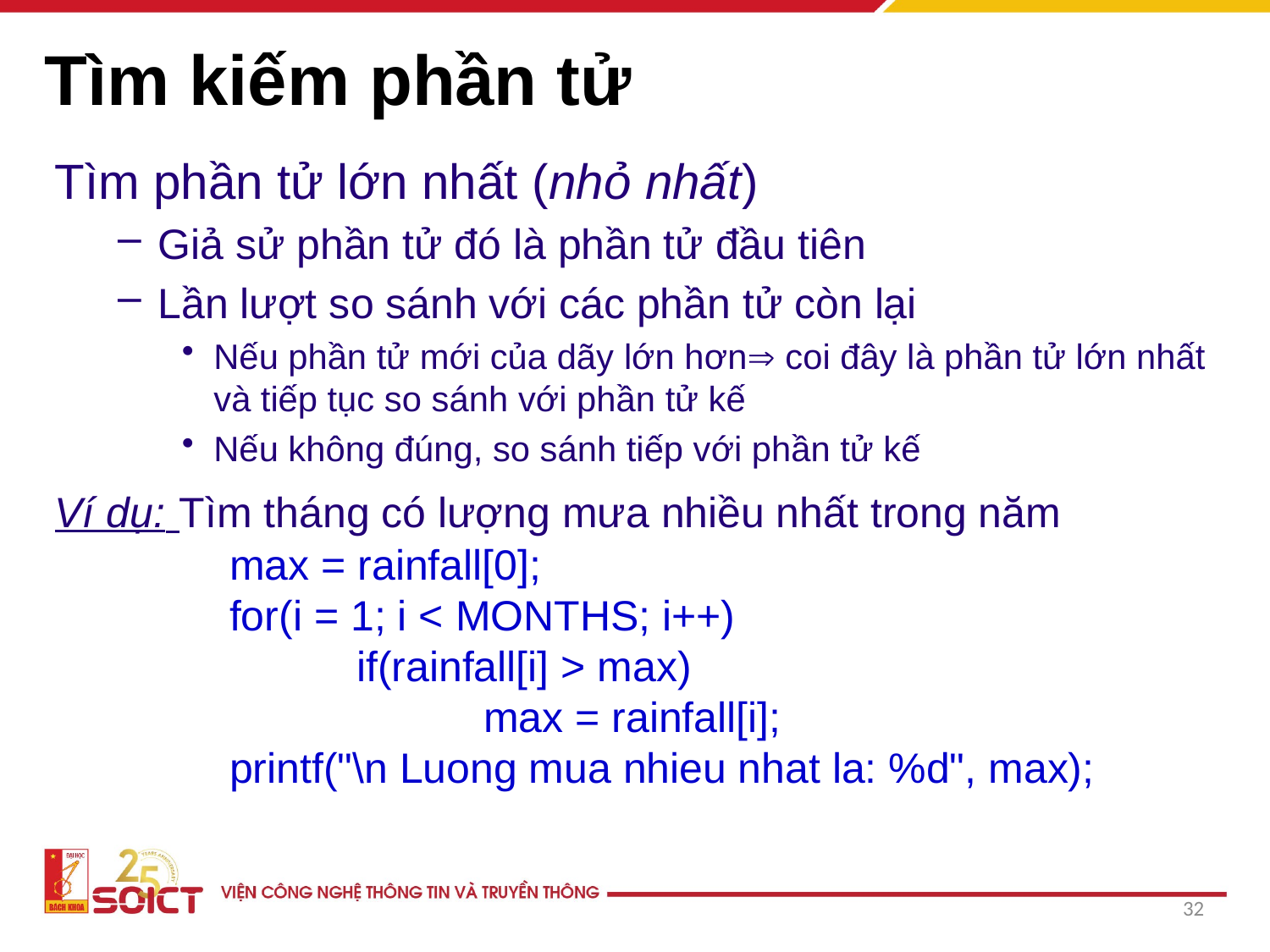

# Tìm kiếm phần tử
Tìm phần tử lớn nhất (nhỏ nhất)
Giả sử phần tử đó là phần tử đầu tiên
Lần lượt so sánh với các phần tử còn lại
Nếu phần tử mới của dãy lớn hơn⇒ coi đây là phần tử lớn nhất và tiếp tục so sánh với phần tử kế
Nếu không đúng, so sánh tiếp với phần tử kế
Ví dụ: Tìm tháng có lượng mưa nhiều nhất trong năm
		max = rainfall[0];
		for(i = 1; i < MONTHS; i++)
			if(rainfall[i] > max)
				max = rainfall[i];
		printf("\n Luong mua nhieu nhat la: %d", max);
32